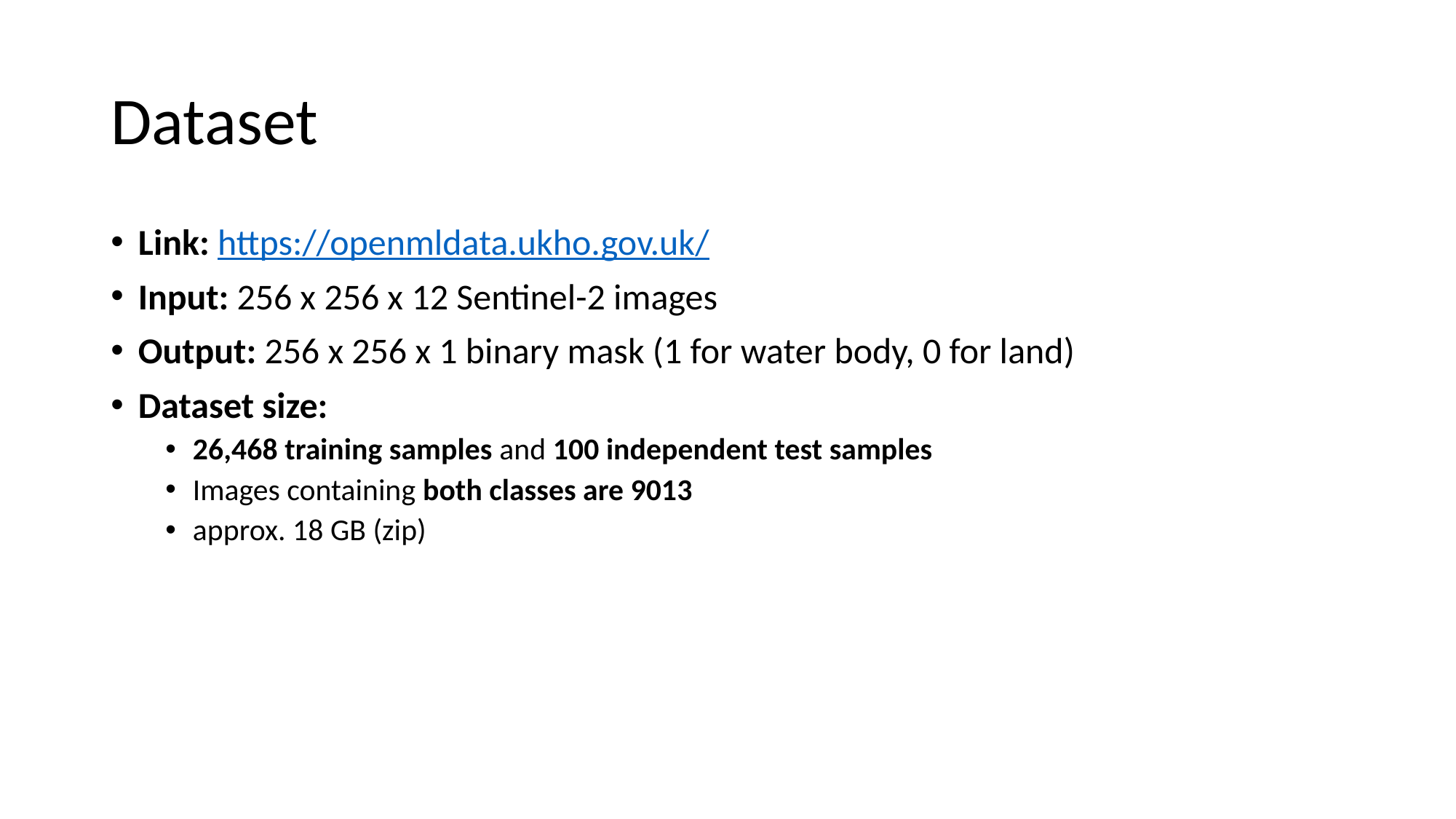

# Dataset
Link: https://openmldata.ukho.gov.uk/
Input: 256 x 256 x 12 Sentinel-2 images
Output: 256 x 256 x 1 binary mask (1 for water body, 0 for land)
Dataset size:
26,468 training samples and 100 independent test samples
Images containing both classes are 9013
approx. 18 GB (zip)